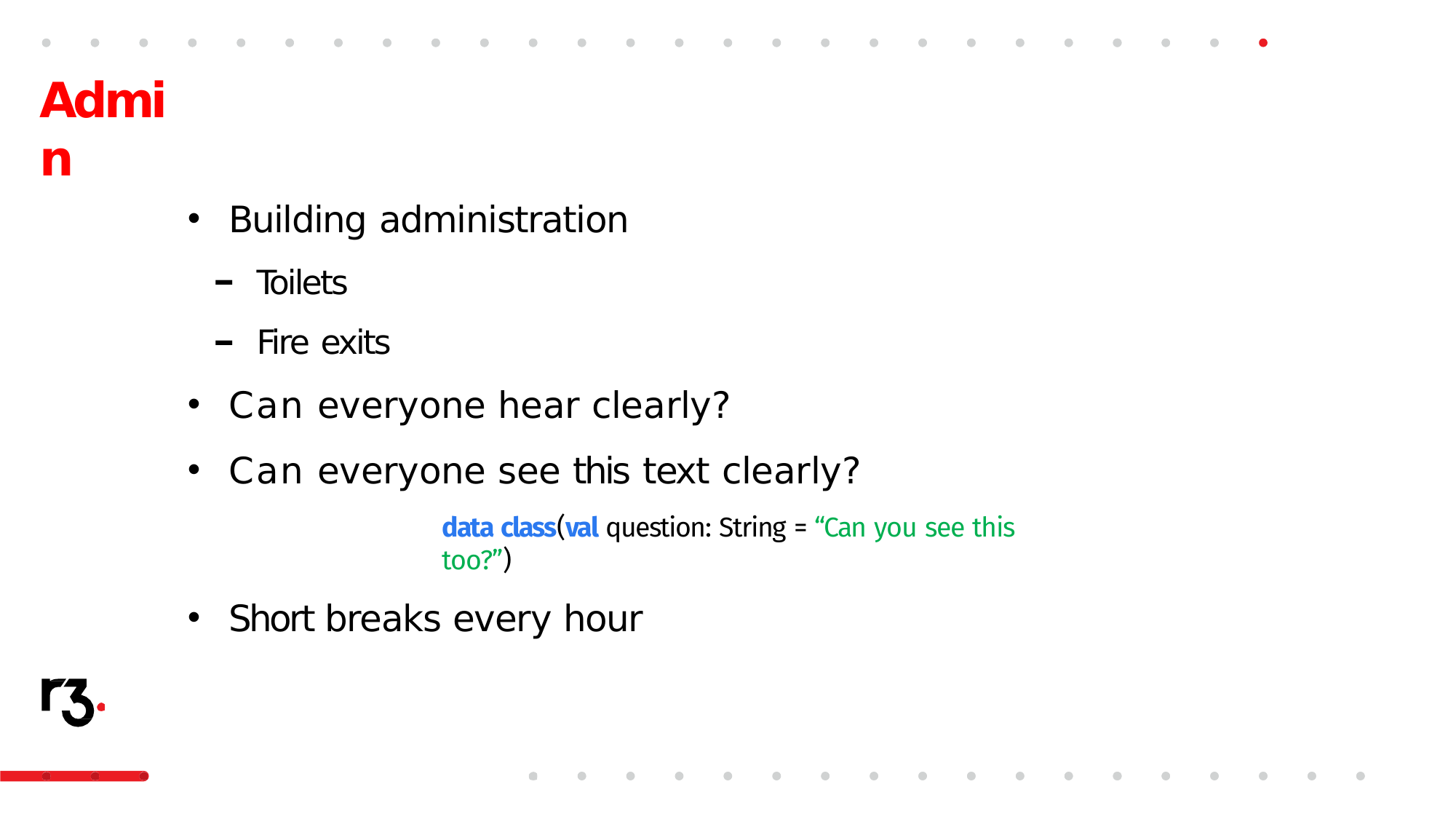

# Admin
Building administration
Toilets
Fire exits
Can everyone hear clearly?
Can everyone see this text clearly?
data class(val question: String = “Can you see this too?”)
Short breaks every hour